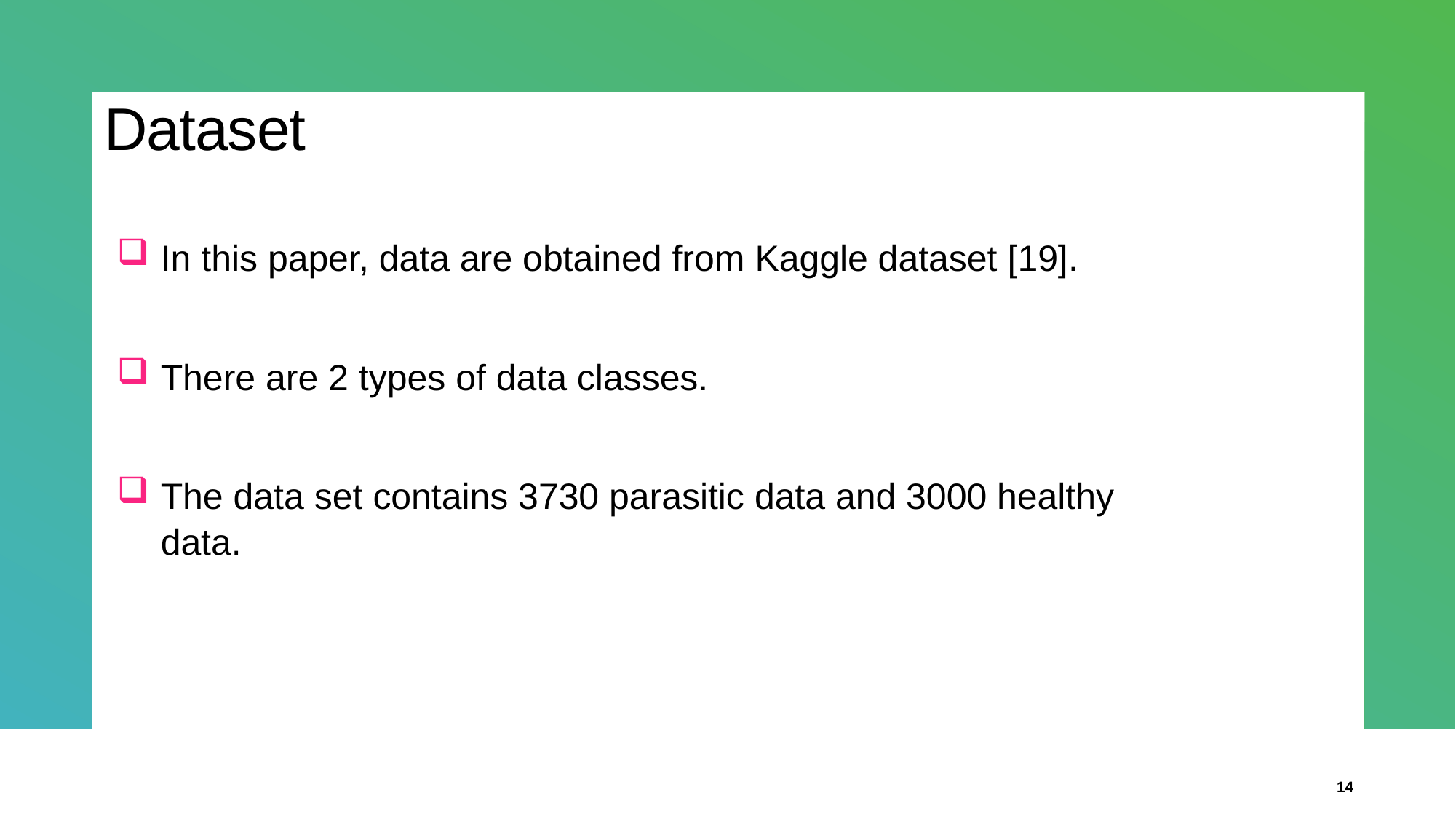

# Dataset

In this paper, data are obtained from Kaggle dataset [19].

There are 2 types of data classes.

The data set contains 3730 parasitic data and 3000 healthy data.
14